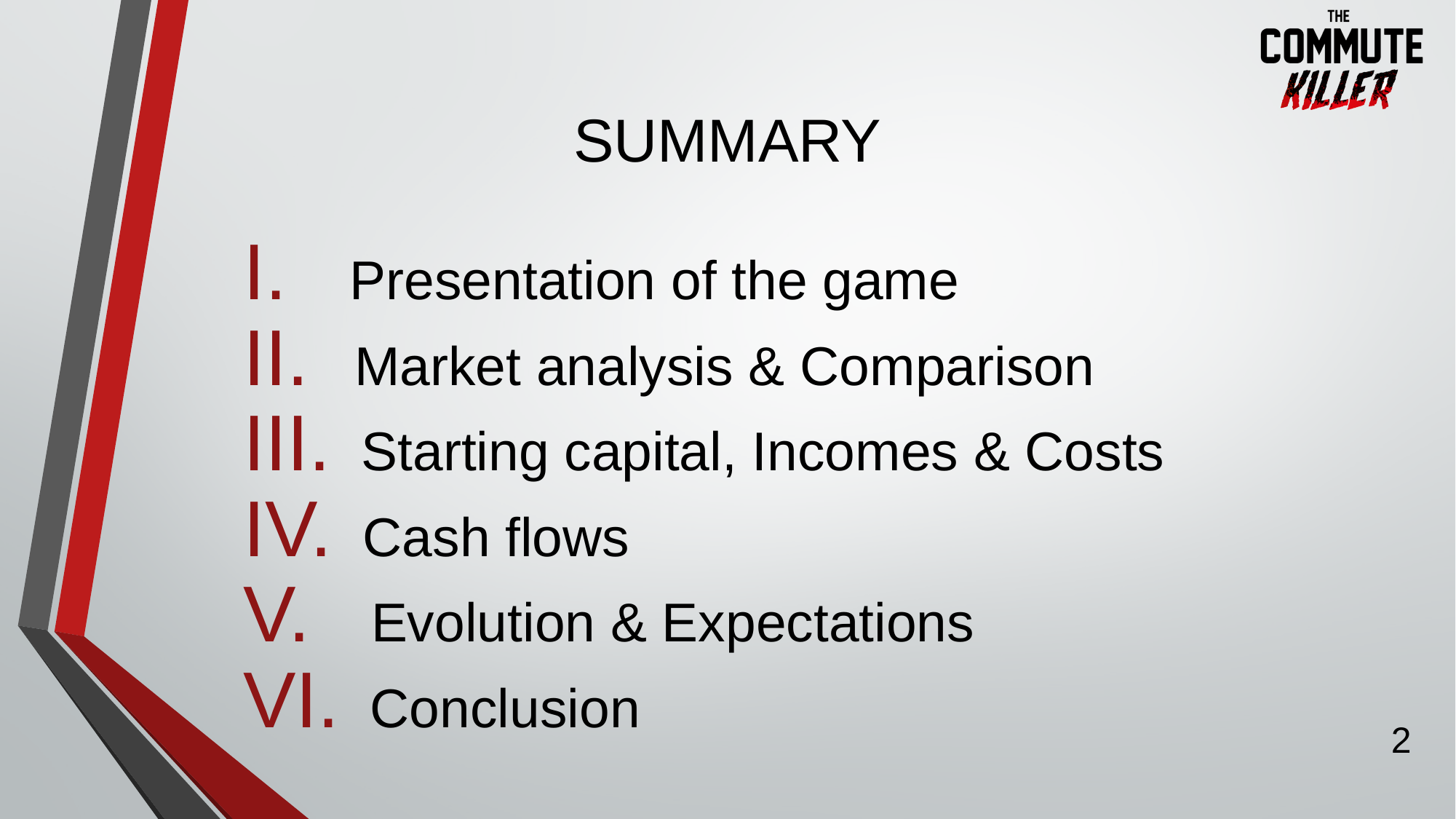

# SUMMARY
   Presentation of the game
   Market analysis & Comparison
  Starting capital, Incomes & Costs
  Cash flows
    Evolution & Expectations
  Conclusion
2